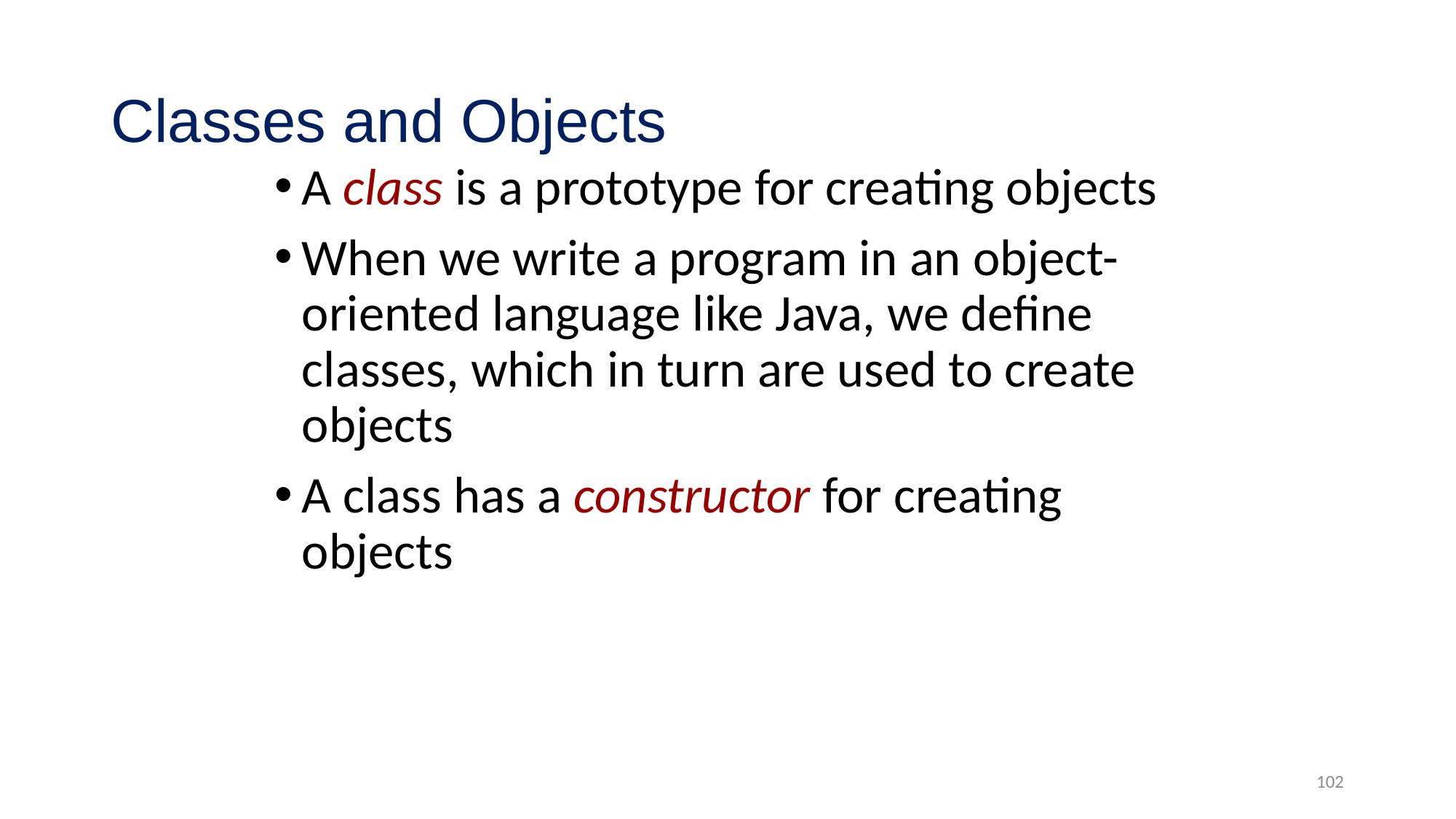

# Classes and Objects
A class is a prototype for creating objects
When we write a program in an object-oriented language like Java, we define classes, which in turn are used to create objects
A class has a constructor for creating objects
102